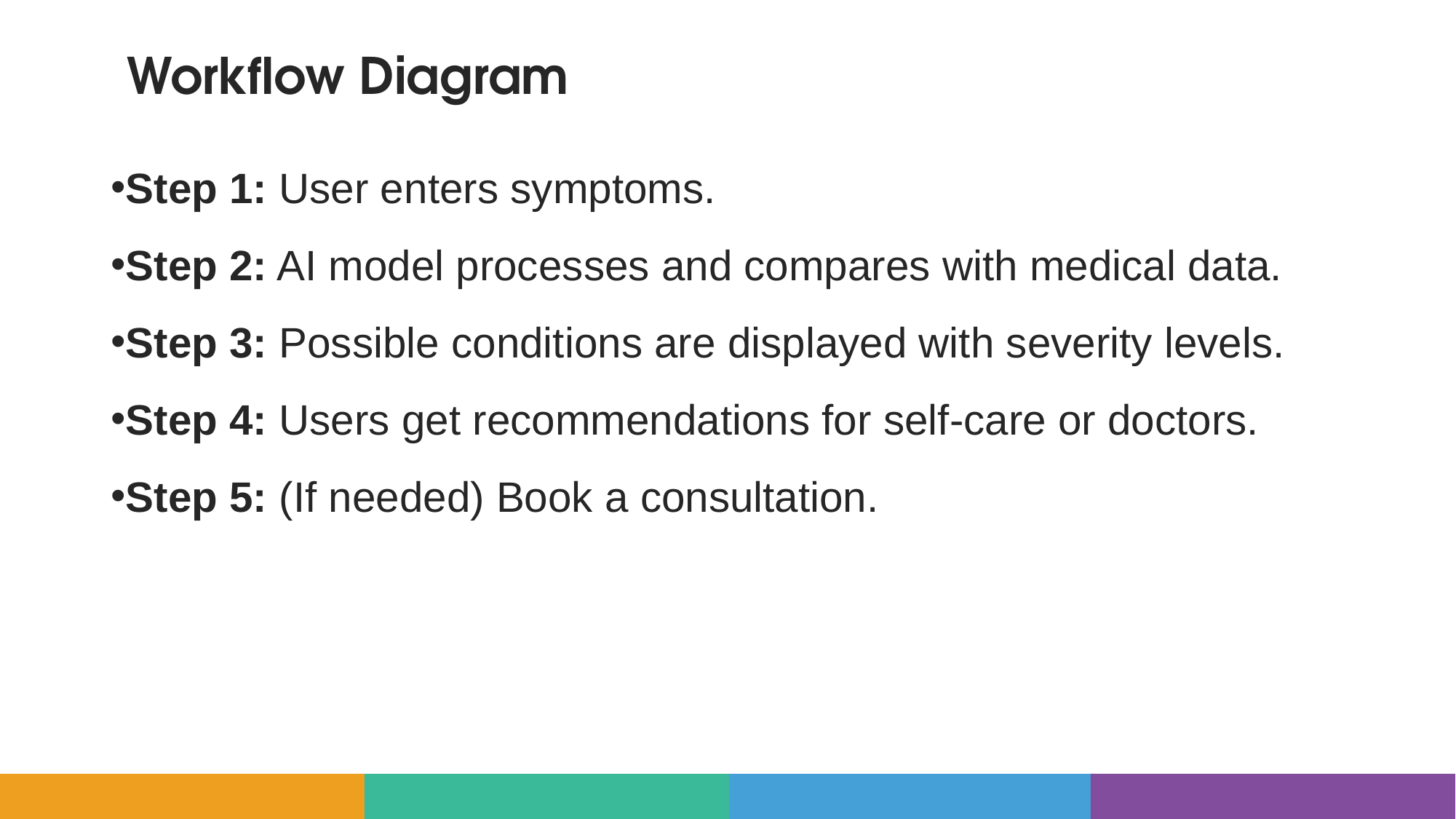

# Workflow Diagram
Step 1: User enters symptoms.
Step 2: AI model processes and compares with medical data.
Step 3: Possible conditions are displayed with severity levels.
Step 4: Users get recommendations for self-care or doctors.
Step 5: (If needed) Book a consultation.